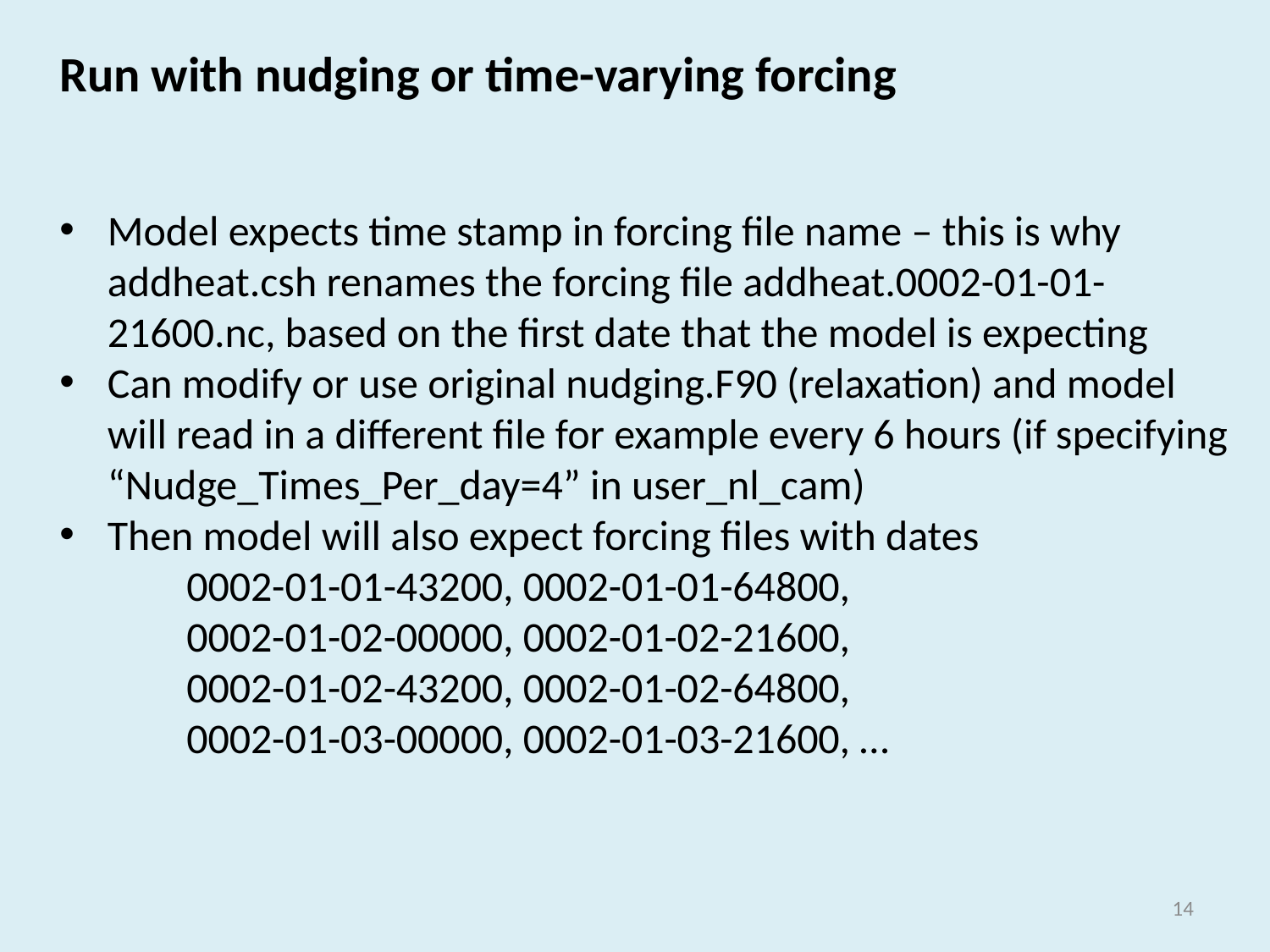

Run with nudging or time-varying forcing

Model expects time stamp in forcing file name – this is why addheat.csh renames the forcing file addheat.0002-01-01-21600.nc, based on the first date that the model is expecting
Can modify or use original nudging.F90 (relaxation) and model will read in a different file for example every 6 hours (if specifying “Nudge_Times_Per_day=4” in user_nl_cam)
Then model will also expect forcing files with dates
	0002-01-01-43200, 0002-01-01-64800,
	0002-01-02-00000, 0002-01-02-21600,
	0002-01-02-43200, 0002-01-02-64800,
	0002-01-03-00000, 0002-01-03-21600, …

14